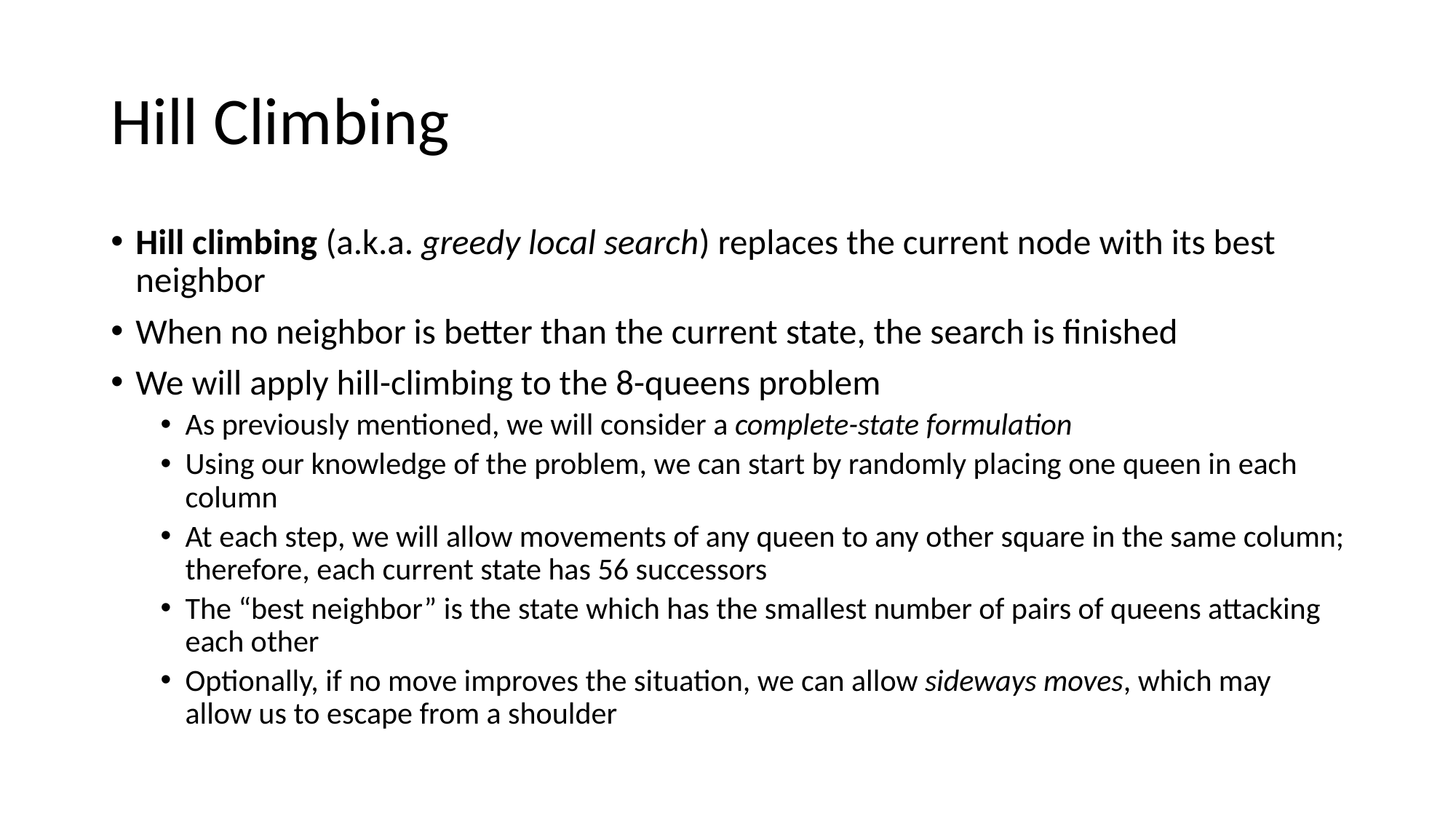

# Hill Climbing
Hill climbing (a.k.a. greedy local search) replaces the current node with its best neighbor
When no neighbor is better than the current state, the search is finished
We will apply hill-climbing to the 8-queens problem
As previously mentioned, we will consider a complete-state formulation
Using our knowledge of the problem, we can start by randomly placing one queen in each column
At each step, we will allow movements of any queen to any other square in the same column; therefore, each current state has 56 successors
The “best neighbor” is the state which has the smallest number of pairs of queens attacking each other
Optionally, if no move improves the situation, we can allow sideways moves, which may allow us to escape from a shoulder